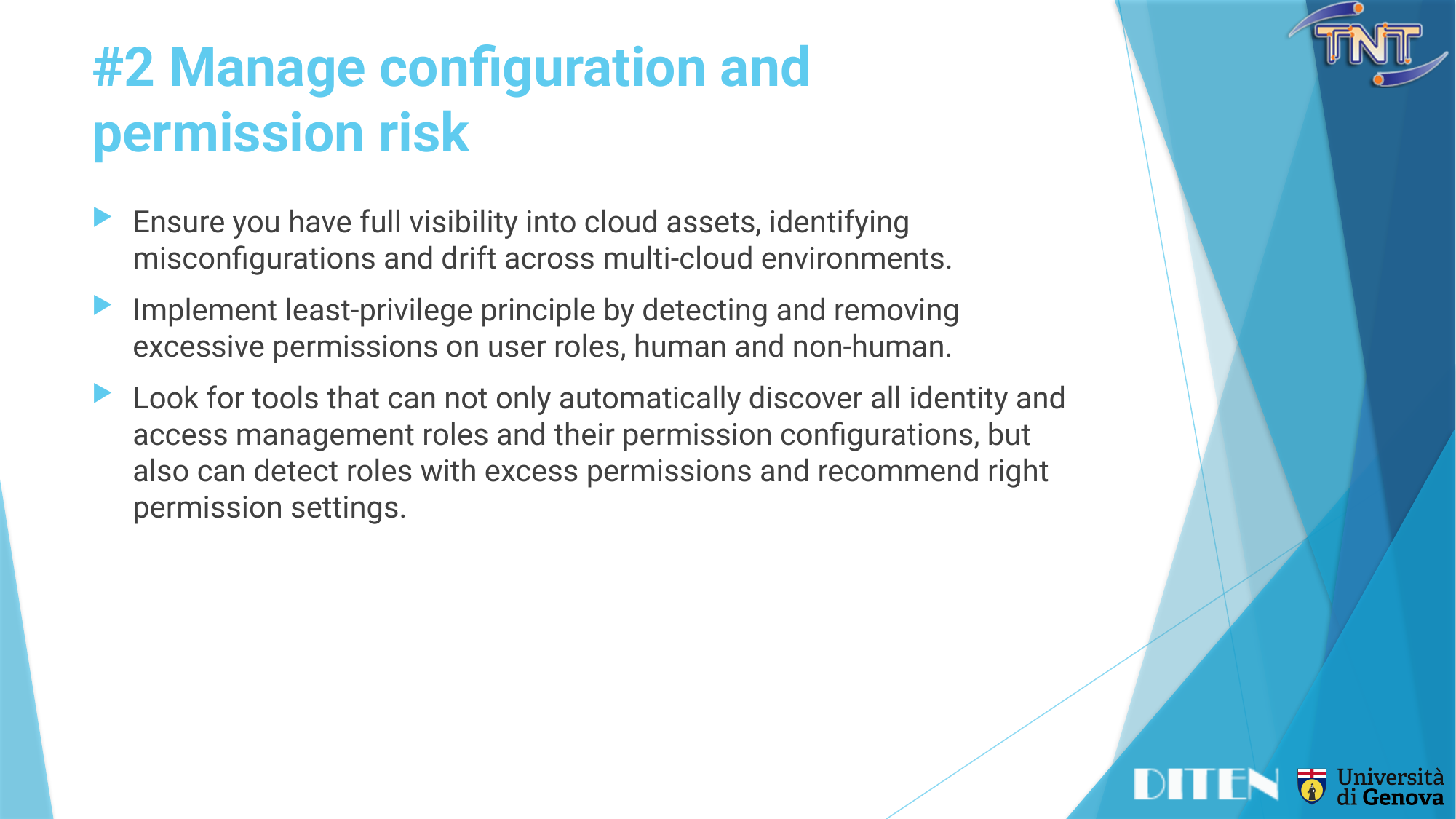

# #2 Manage configuration and permission risk
Ensure you have full visibility into cloud assets, identifying misconfigurations and drift across multi-cloud environments.
Implement least-privilege principle by detecting and removing excessive permissions on user roles, human and non-human.
Look for tools that can not only automatically discover all identity and access management roles and their permission configurations, but also can detect roles with excess permissions and recommend right permission settings.